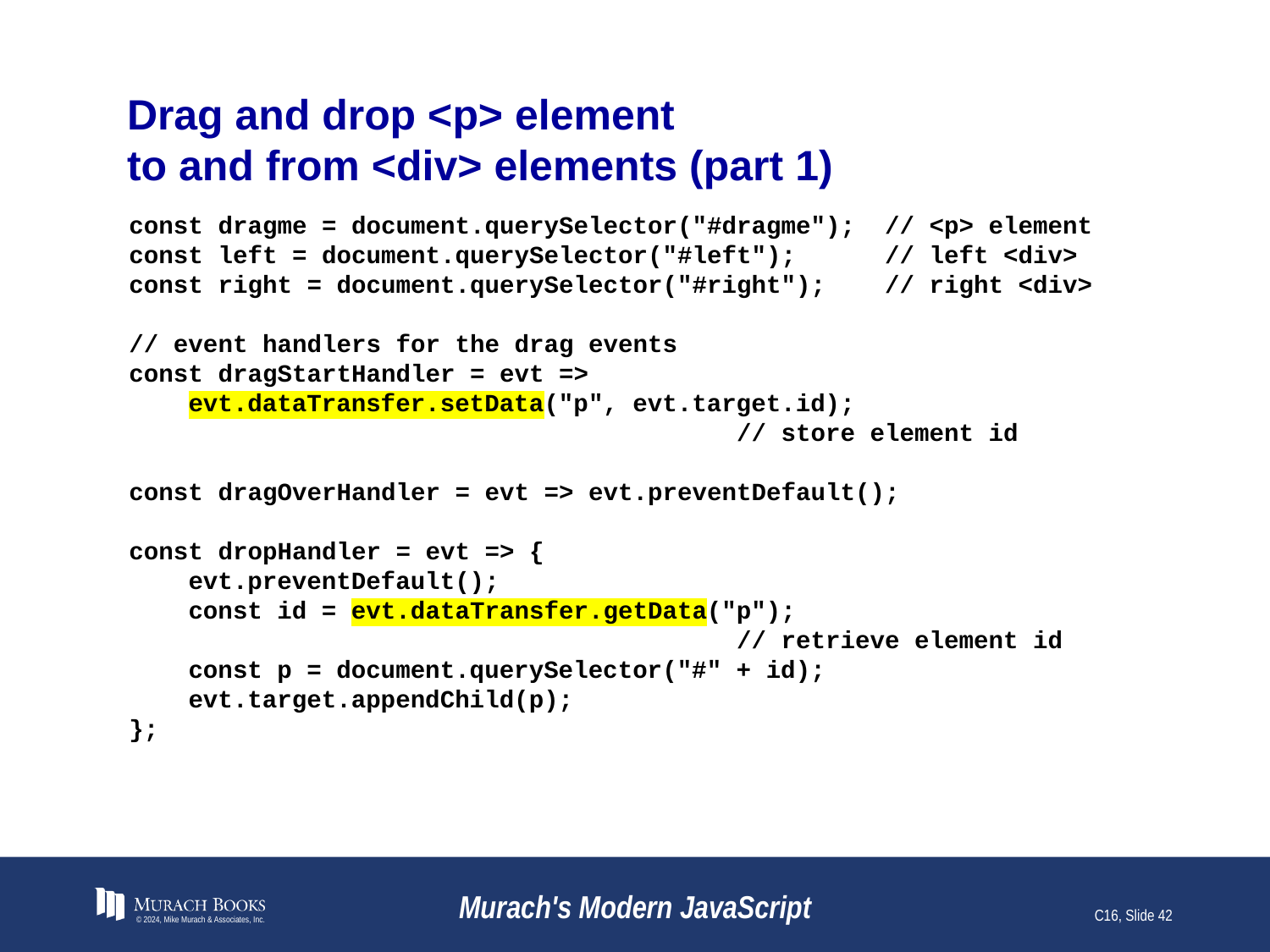

# Drag and drop <p> element to and from <div> elements (part 1)
const dragme = document.querySelector("#dragme");  // <p> element
const left = document.querySelector("#left");      // left <div>
const right = document.querySelector("#right");    // right <div>

// event handlers for the drag events
const dragStartHandler = evt =>
    evt.dataTransfer.setData("p", evt.target.id);
                                         // store element id

const dragOverHandler = evt => evt.preventDefault();

const dropHandler = evt => {
    evt.preventDefault();
    const id = evt.dataTransfer.getData("p");
                                         // retrieve element id
    const p = document.querySelector("#" + id);
    evt.target.appendChild(p);
};

© 2024, Mike Murach & Associates, Inc.
Murach's Modern JavaScript

C16, Slide 42